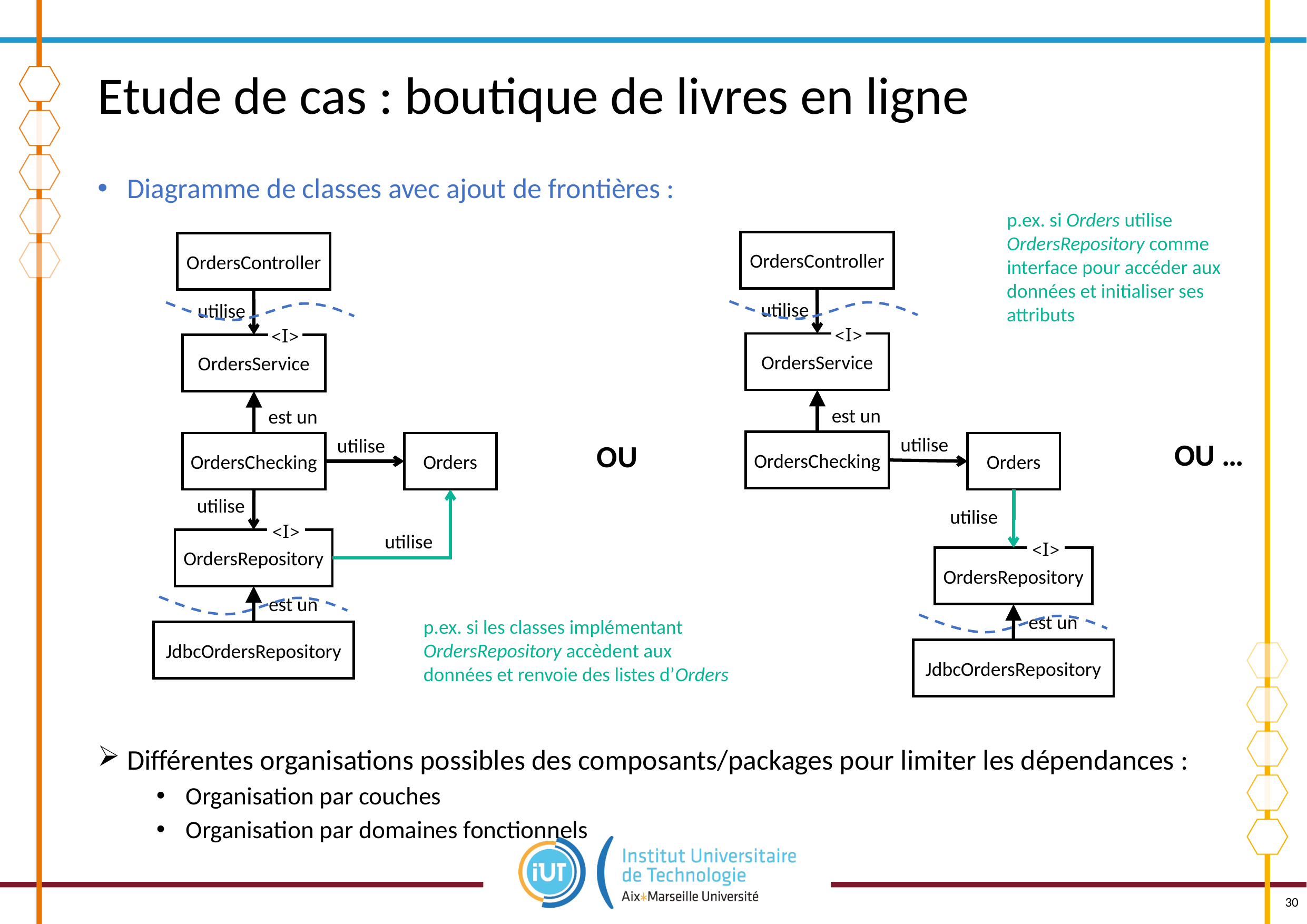

# Etude de cas : boutique de livres en ligne
Diagramme de classes avec ajout de frontières :

Différentes organisations possibles des composants/packages pour limiter les dépendances :
Organisation par couches
Organisation par domaines fonctionnels
p.ex. si Orders utilise OrdersRepository comme interface pour accéder aux données et initialiser ses attributs
OrdersController
OrdersController
utilise
utilise

<I>
OrdersService
<I>
OrdersService
est un
est un
utilise
utilise
OU …
OrdersChecking
OU
Orders
OrdersChecking
Orders
utilise
utilise
<I>
OrdersRepository
utilise
<I>
OrdersRepository
est un

est un
p.ex. si les classes implémentant OrdersRepository accèdent aux données et renvoie des listes d’Orders

JdbcOrdersRepository
JdbcOrdersRepository
30